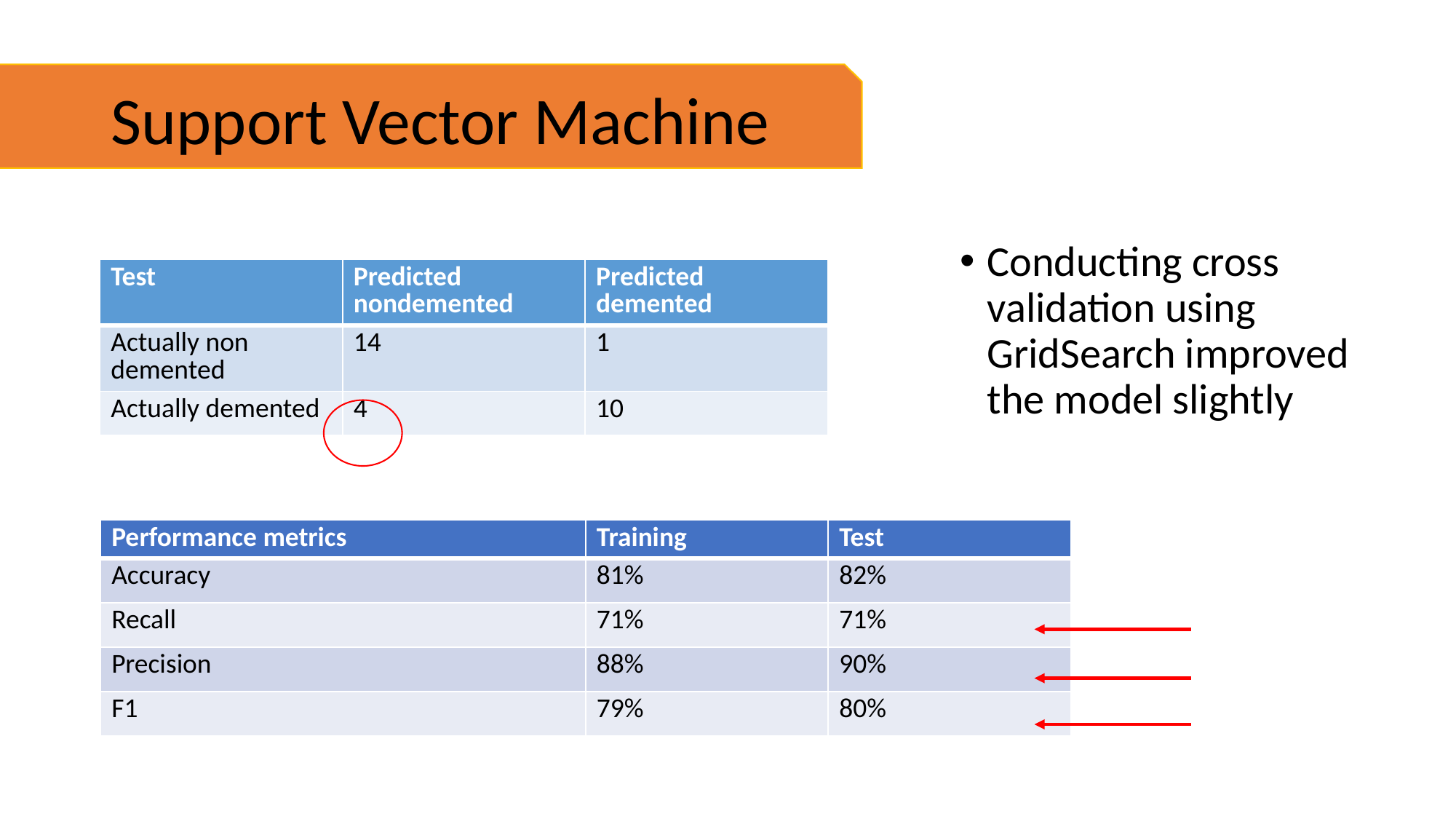

# Support Vector Machine

Conducting cross validation using GridSearch improved the model slightly
| Test | Predicted nondemented | Predicted demented |
| --- | --- | --- |
| Actually non demented | 14 | 1 |
| Actually demented | 4 | 10 |

| Performance metrics | Training | Test |
| --- | --- | --- |
| Accuracy | 81% | 82% |
| Recall | 71% | 71% |
| Precision | 88% | 90% |
| F1 | 79% | 80% |